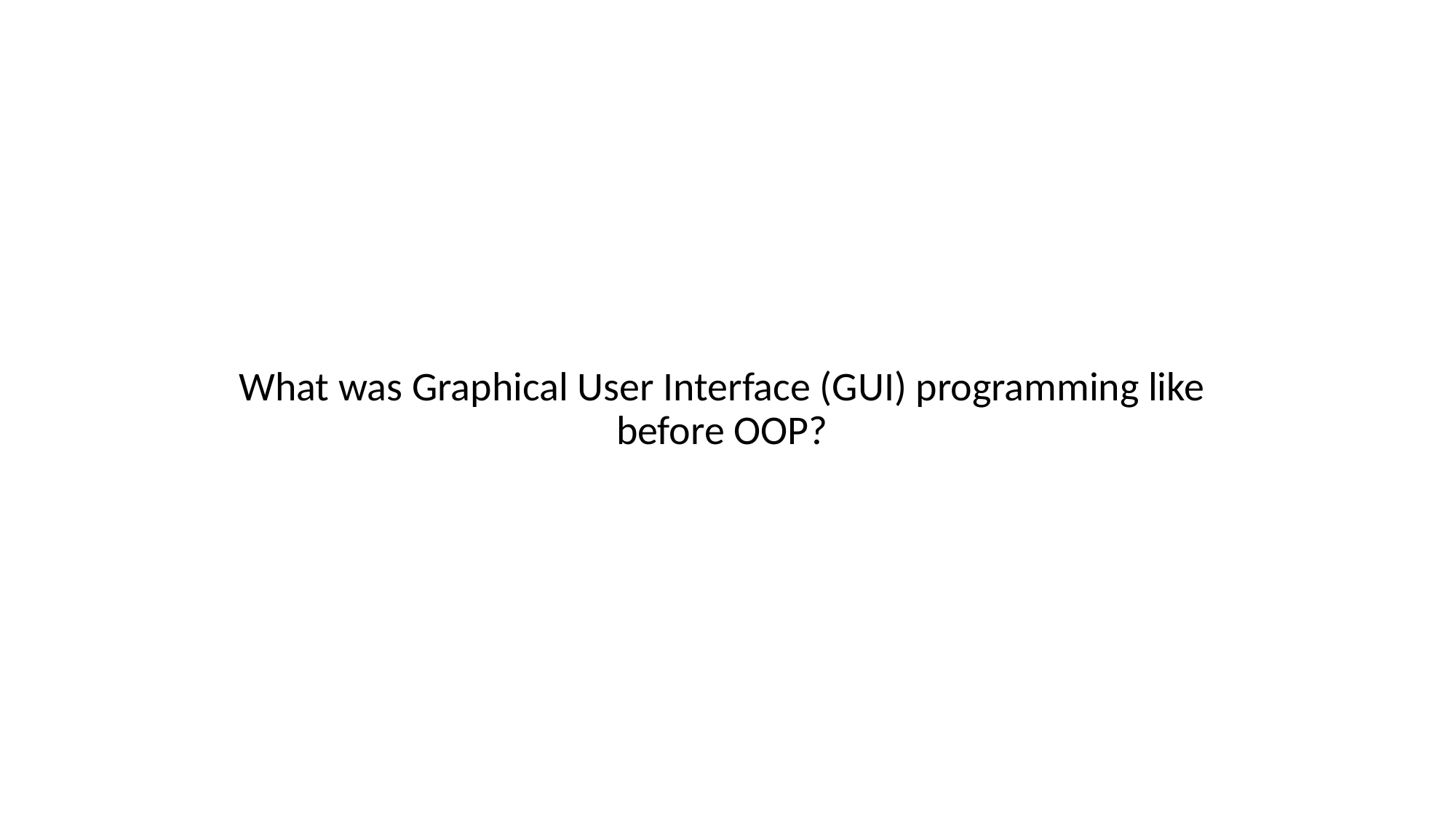

# What was Graphical User Interface (GUI) programming like before OOP?